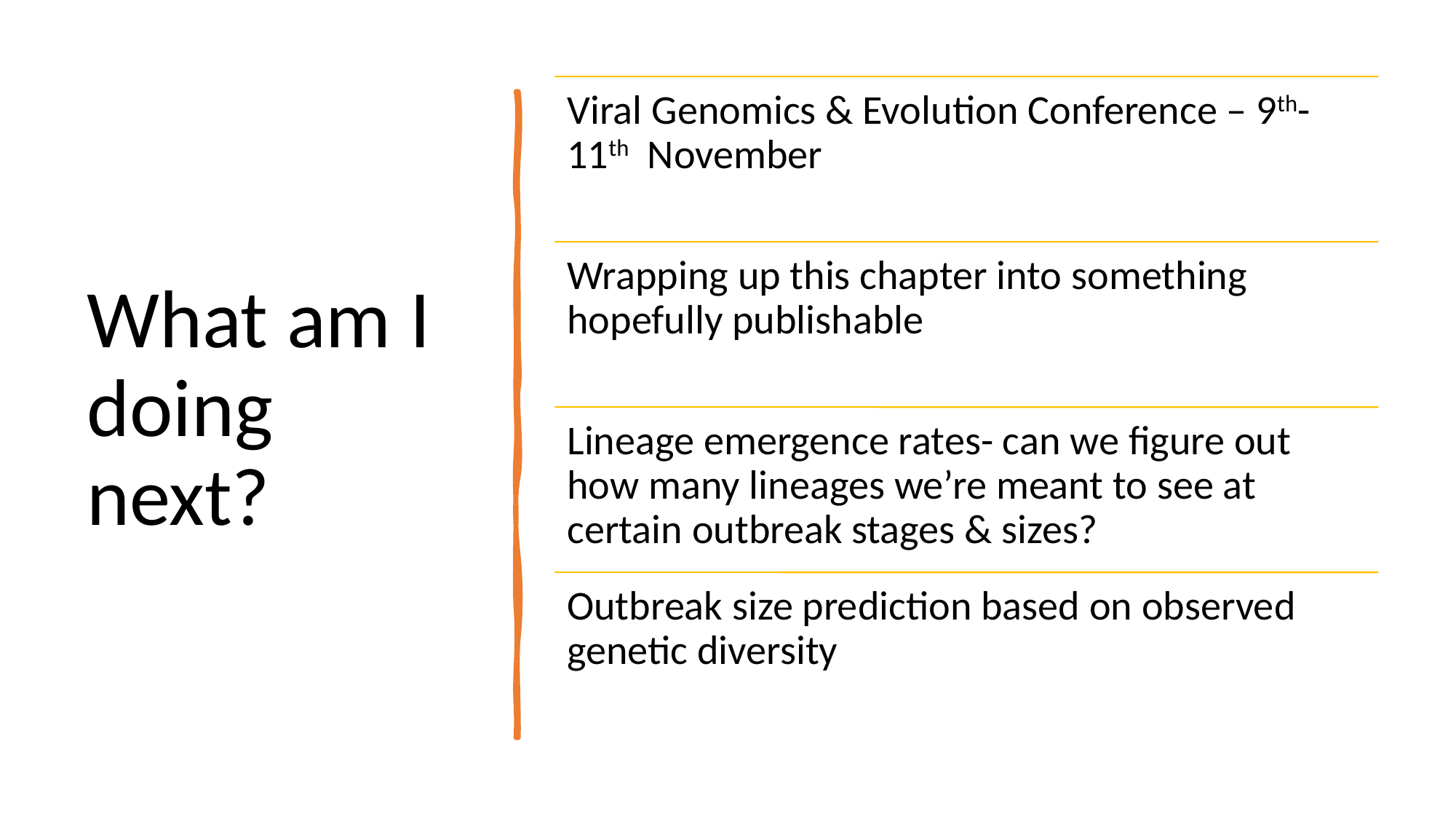

Viral Genomics & Evolution Conference – 9th-11th  November
Wrapping up this chapter into something hopefully publishable
Lineage emergence rates- can we figure out how many lineages we’re meant to see at certain outbreak stages & sizes?
Outbreak size prediction based on observed genetic diversity
# What am I doing next?